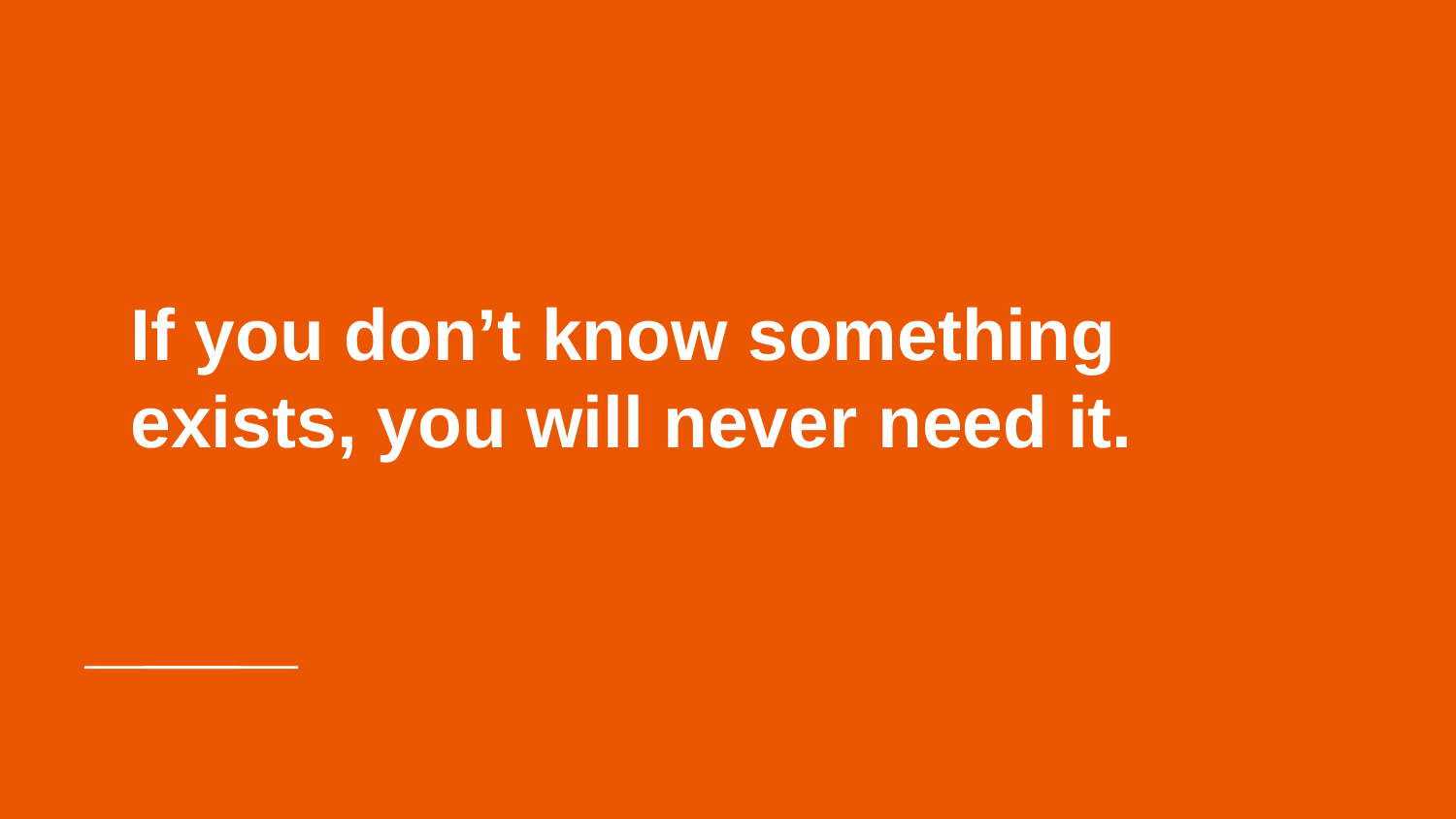

# If you don’t know something exists, you will never need it.